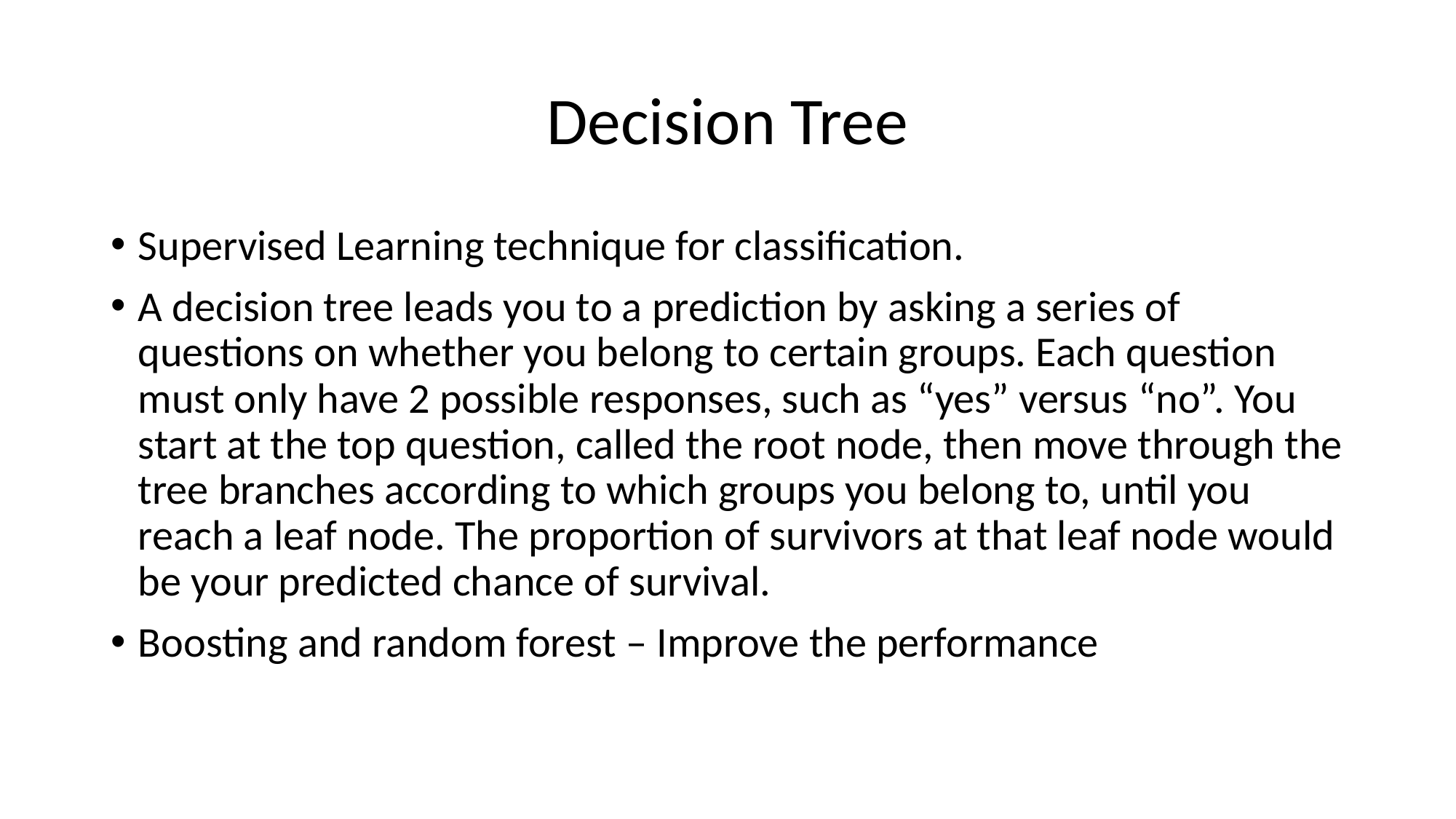

# Decision Tree
Supervised Learning technique for classification.
A decision tree leads you to a prediction by asking a series of questions on whether you belong to certain groups. Each question must only have 2 possible responses, such as “yes” versus “no”. You start at the top question, called the root node, then move through the tree branches according to which groups you belong to, until you reach a leaf node. The proportion of survivors at that leaf node would be your predicted chance of survival.
Boosting and random forest – Improve the performance